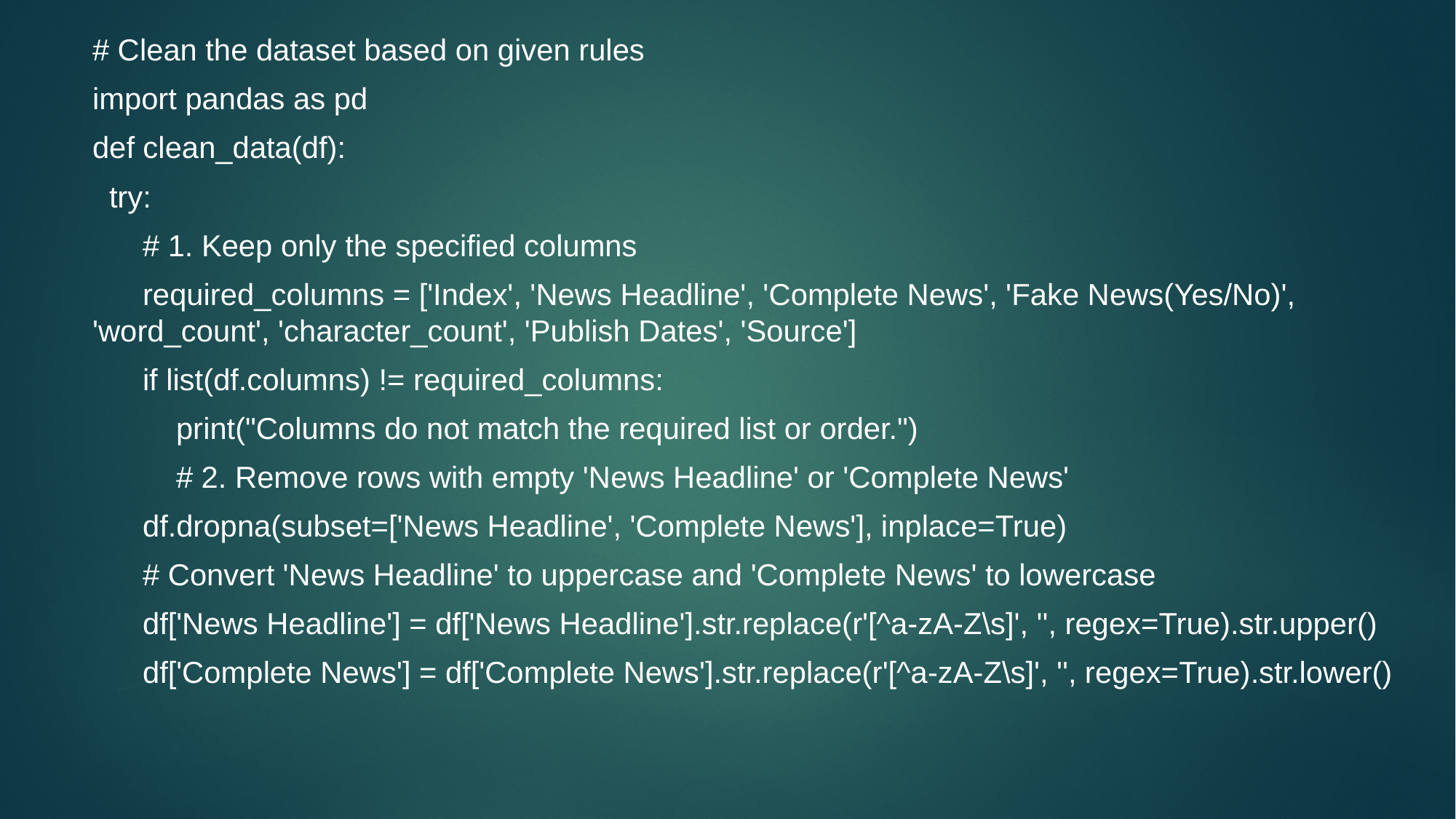

# Clean the dataset based on given rules
import pandas as pd
def clean_data(df):
  try:
      # 1. Keep only the specified columns
      required_columns = ['Index', 'News Headline', 'Complete News', 'Fake News(Yes/No)', 'word_count', 'character_count', 'Publish Dates', 'Source']
      if list(df.columns) != required_columns:
          print("Columns do not match the required list or order.")
          # 2. Remove rows with empty 'News Headline' or 'Complete News'
      df.dropna(subset=['News Headline', 'Complete News'], inplace=True)
      # Convert 'News Headline' to uppercase and 'Complete News' to lowercase
      df['News Headline'] = df['News Headline'].str.replace(r'[^a-zA-Z\s]', '', regex=True).str.upper()
      df['Complete News'] = df['Complete News'].str.replace(r'[^a-zA-Z\s]', '', regex=True).str.lower()